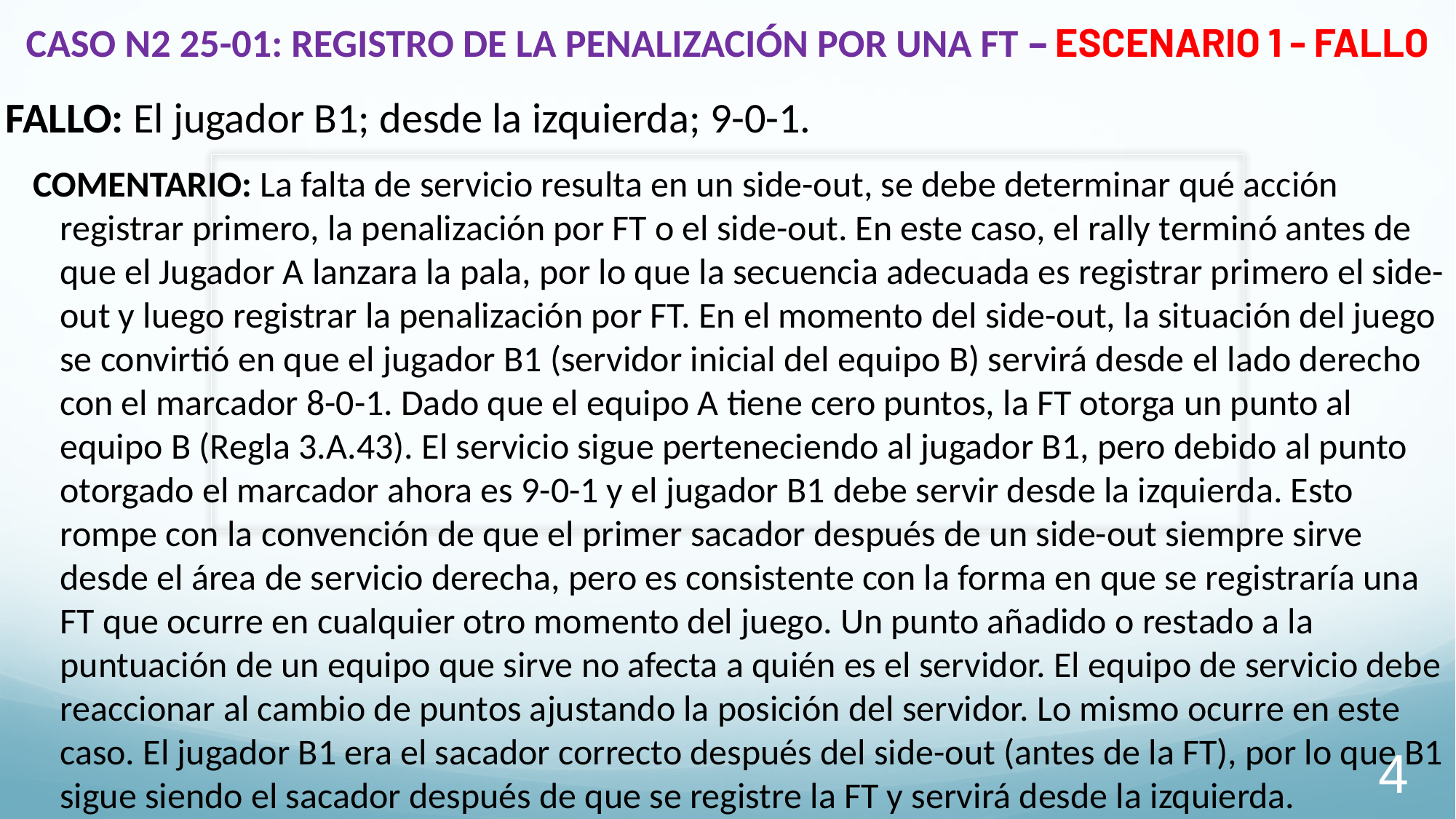

# CASO N2 25-01: REGISTRO DE LA PENALIZACIÓN POR UNA FT – ESCENARIO 1 - FALLO
FALLO: El jugador B1; desde la izquierda; 9-0-1.
COMENTARIO: La falta de servicio resulta en un side-out, se debe determinar qué acción registrar primero, la penalización por FT o el side-out. En este caso, el rally terminó antes de que el Jugador A lanzara la pala, por lo que la secuencia adecuada es registrar primero el side-out y luego registrar la penalización por FT. En el momento del side-out, la situación del juego se convirtió en que el jugador B1 (servidor inicial del equipo B) servirá desde el lado derecho con el marcador 8-0-1. Dado que el equipo A tiene cero puntos, la FT otorga un punto al equipo B (Regla 3.A.43). El servicio sigue perteneciendo al jugador B1, pero debido al punto otorgado el marcador ahora es 9-0-1 y el jugador B1 debe servir desde la izquierda. Esto rompe con la convención de que el primer sacador después de un side-out siempre sirve desde el área de servicio derecha, pero es consistente con la forma en que se registraría una FT que ocurre en cualquier otro momento del juego. Un punto añadido o restado a la puntuación de un equipo que sirve no afecta a quién es el servidor. El equipo de servicio debe reaccionar al cambio de puntos ajustando la posición del servidor. Lo mismo ocurre en este caso. El jugador B1 era el sacador correcto después del side-out (antes de la FT), por lo que B1 sigue siendo el sacador después de que se registre la FT y servirá desde la izquierda.

4